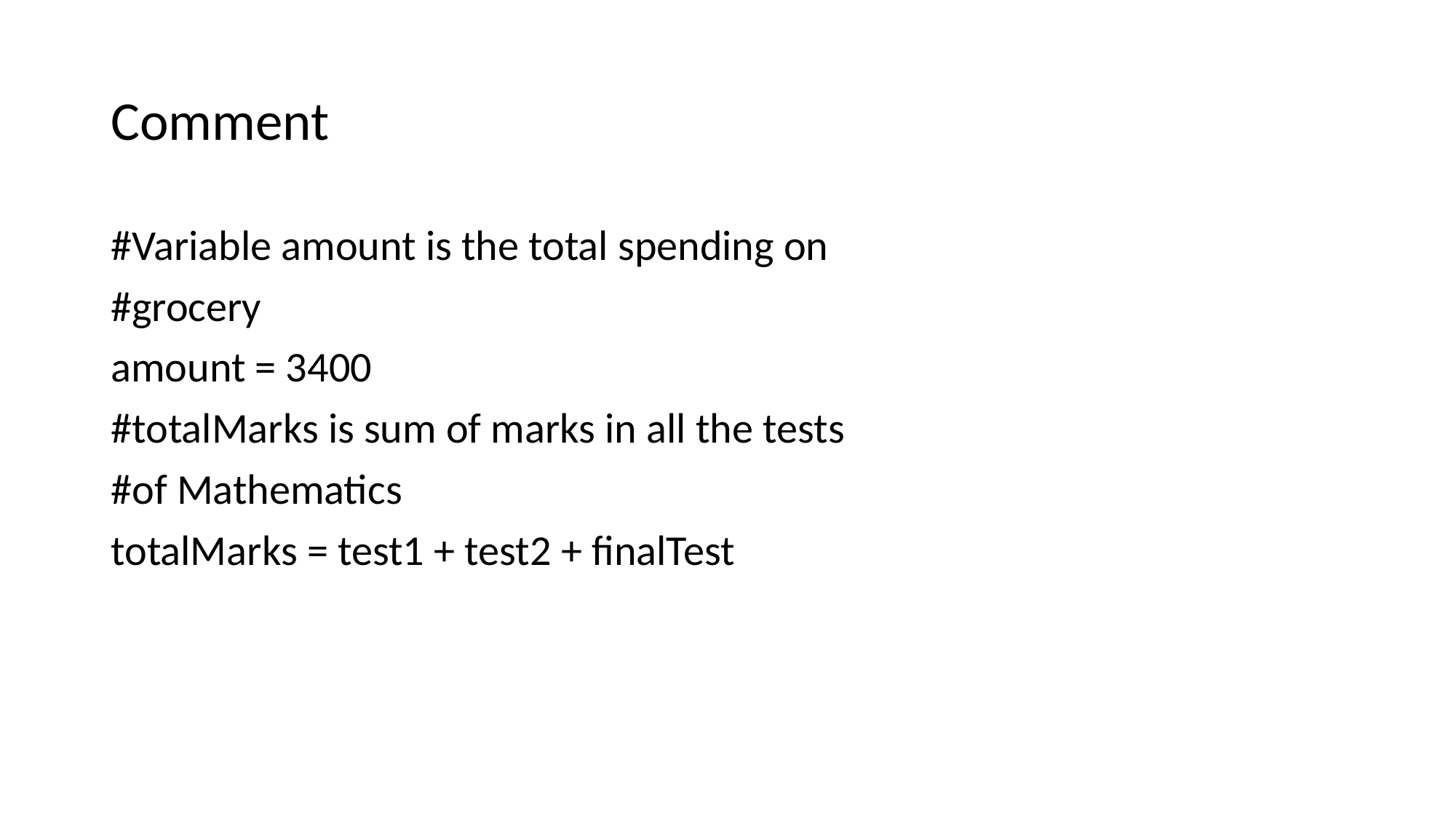

# Comment
#Variable amount is the total spending on
#grocery
amount = 3400
#totalMarks is sum of marks in all the tests
#of Mathematics
totalMarks = test1 + test2 + finalTest